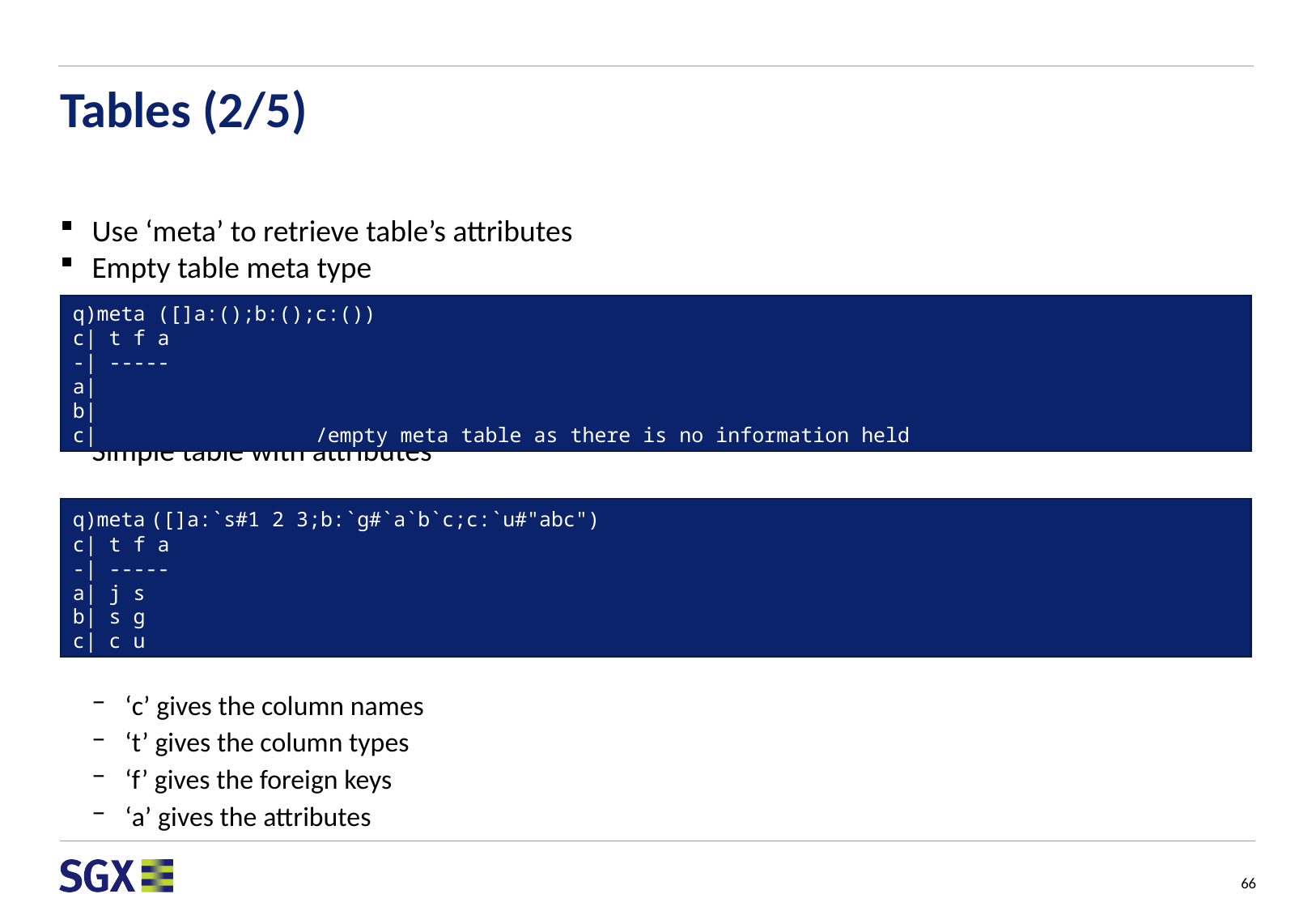

# Tables (2/5)
Use ‘meta’ to retrieve table’s attributes
Empty table meta type

Simple table with attributes

‘c’ gives the column names
‘t’ gives the column types
‘f’ gives the foreign keys
‘a’ gives the attributes
q)meta ([]a:();b:();c:())
c| t f a
-| -----
a|
b|
c| 		/empty meta table as there is no information held
q)meta ([]a:`s#1 2 3;b:`g#`a`b`c;c:`u#"abc")
c| t f a
-| -----
a| j s
b| s g
c| c u
66